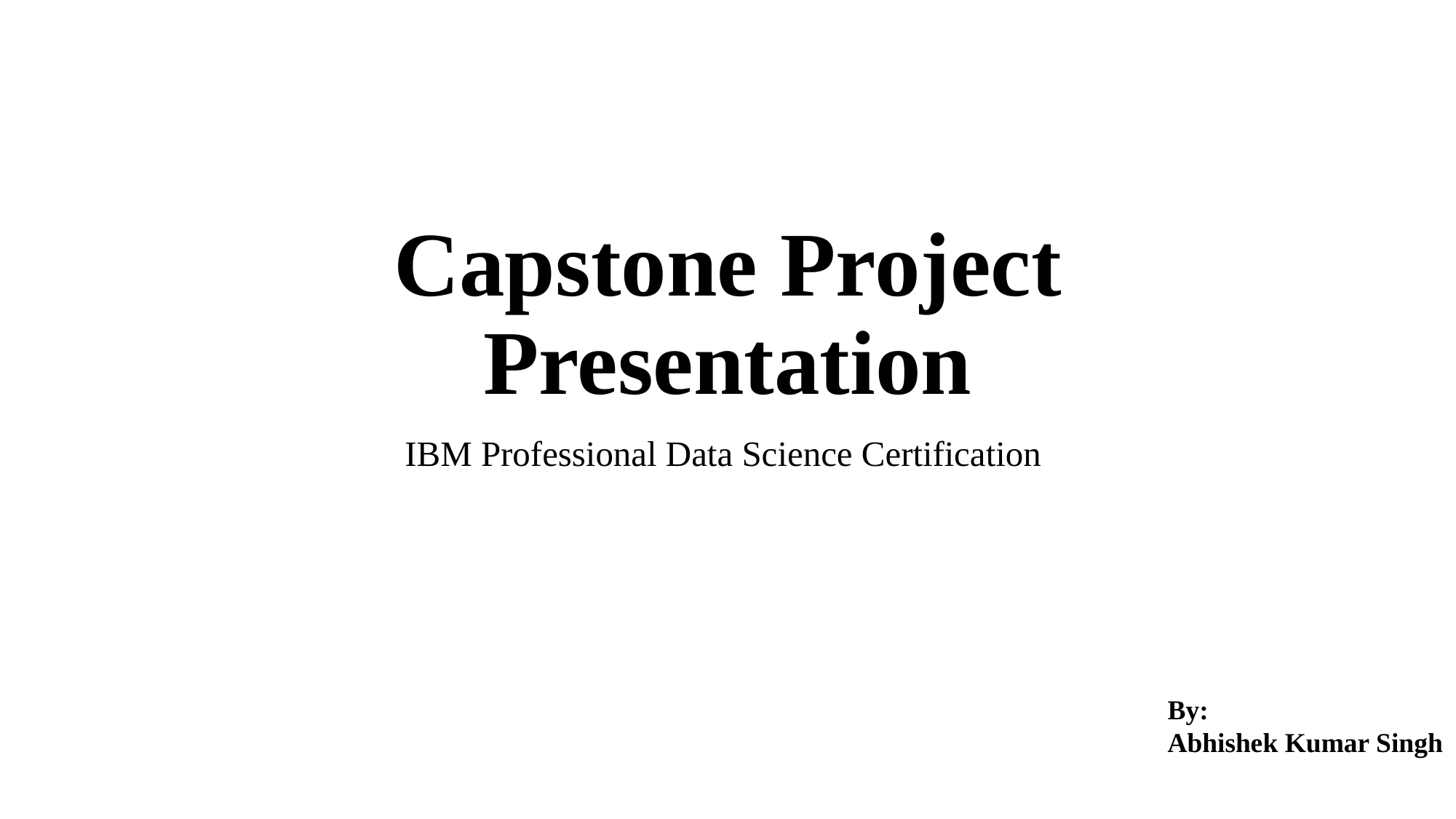

# Capstone Project Presentation
IBM Professional Data Science Certification
By:
Abhishek Kumar Singh